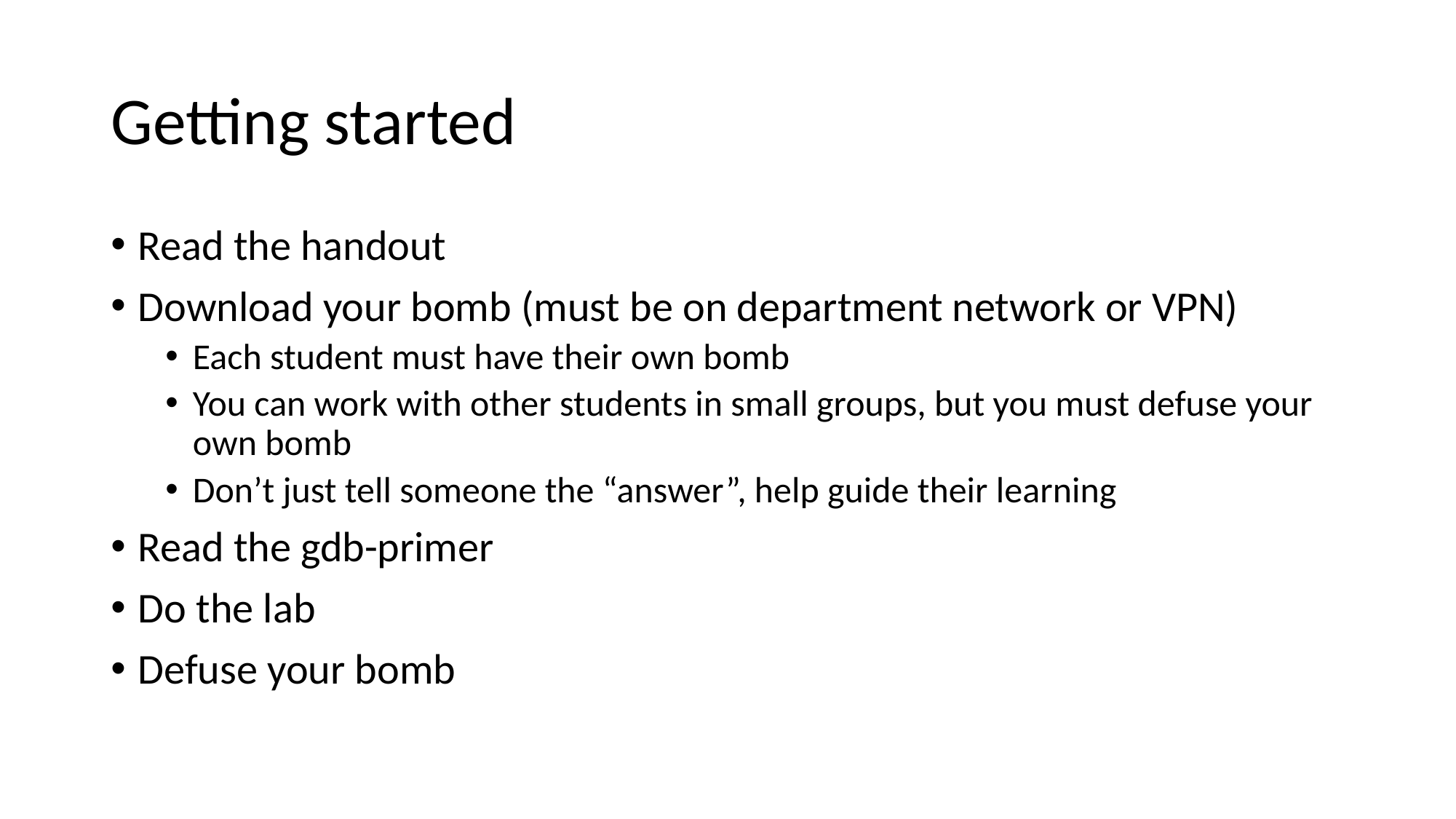

# Getting started
Read the handout
Download your bomb (must be on department network or VPN)
Each student must have their own bomb
You can work with other students in small groups, but you must defuse your own bomb
Don’t just tell someone the “answer”, help guide their learning
Read the gdb-primer
Do the lab
Defuse your bomb